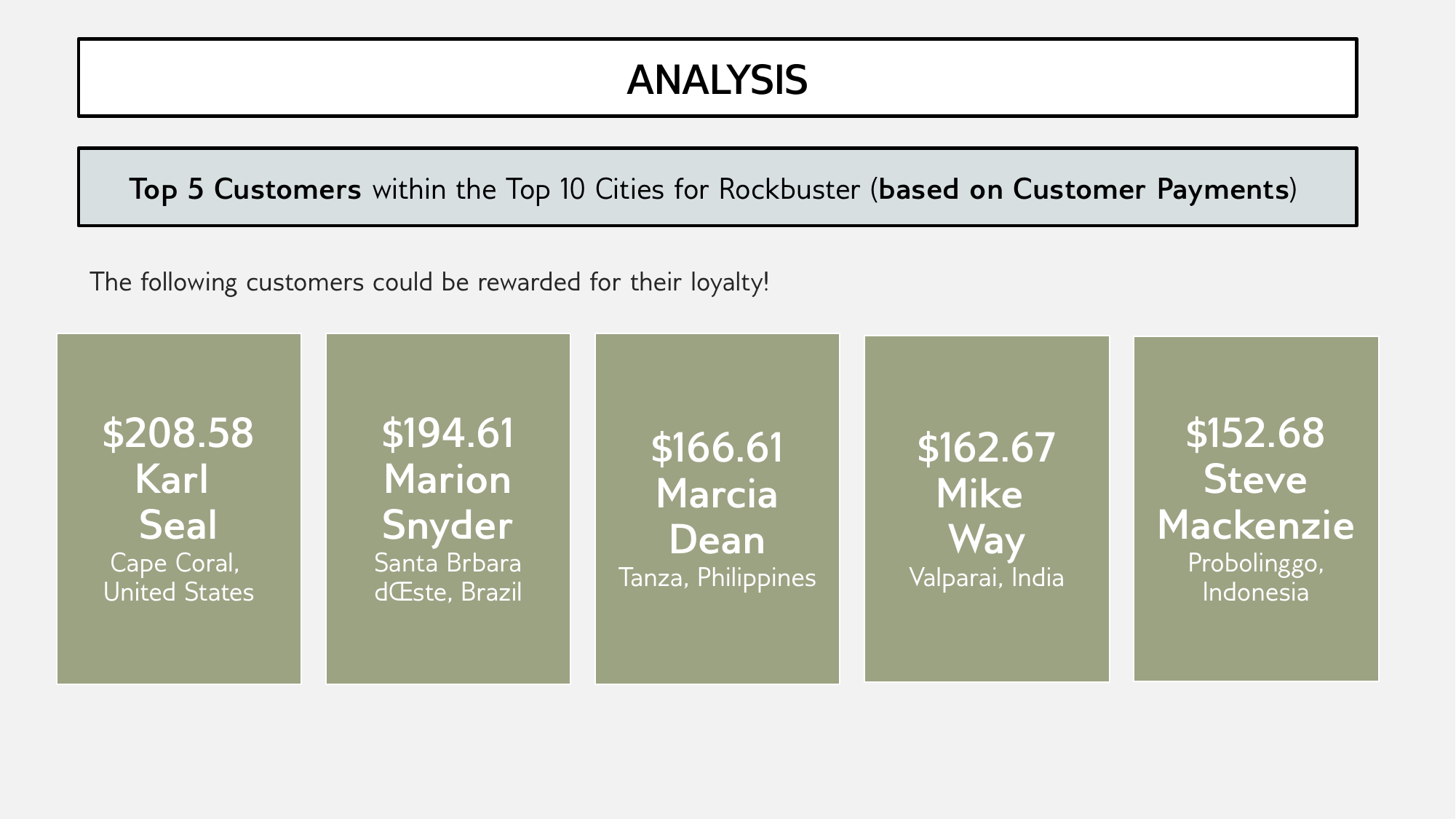

ANALYSIS
Top 5 Customers within the Top 10 Cities for Rockbuster (based on Customer Payments)
The following customers could be rewarded for their loyalty!
$208.58
Karl
Seal
Cape Coral,
United States
$194.61
Marion Snyder
Santa Brbara dOeste, Brazil
$166.61
Marcia Dean
Tanza, Philippines
$162.67
Mike
Way
Valparai, India
$152.68
Steve Mackenzie
Probolinggo, Indonesia